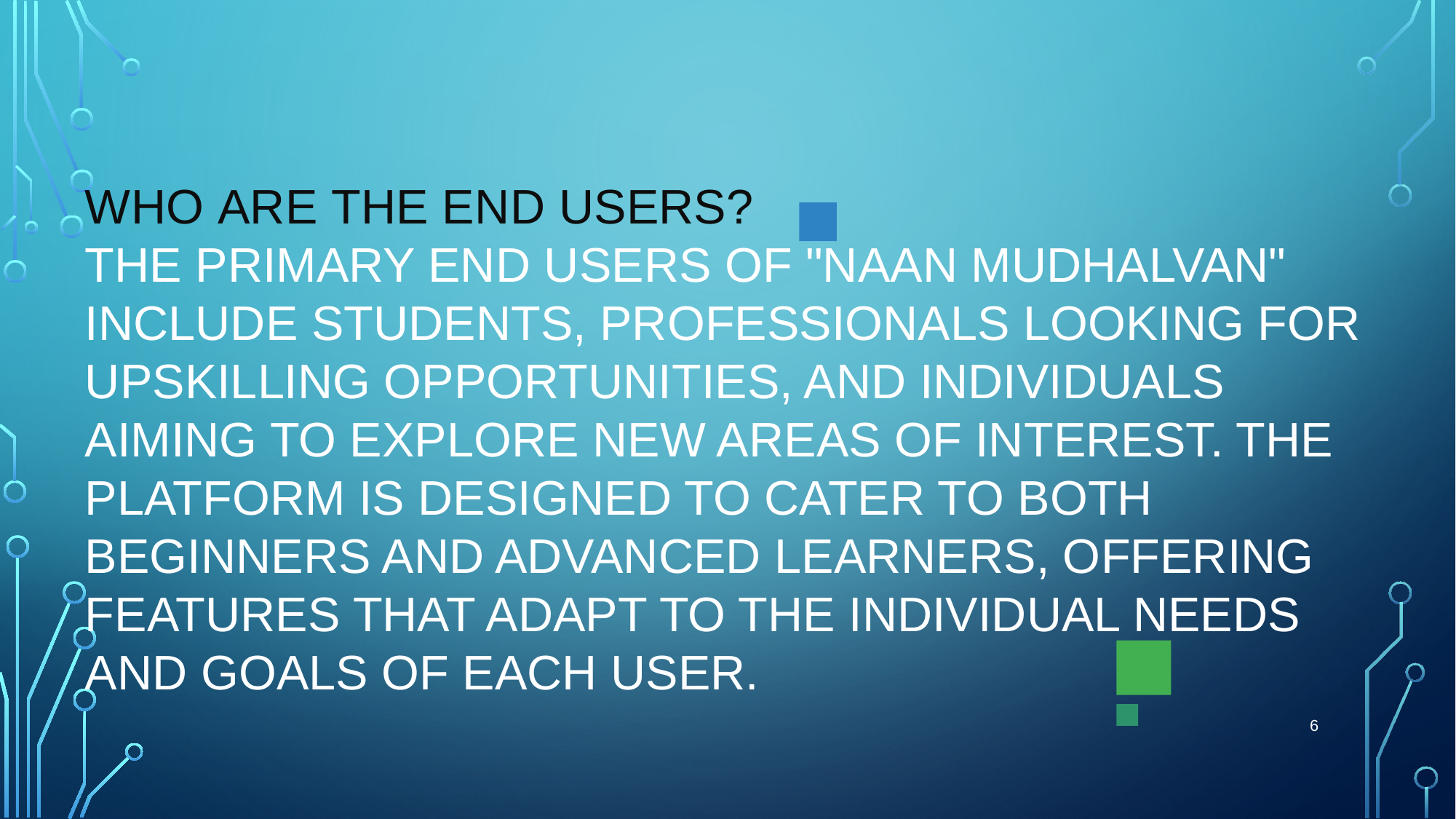

# WHO ARE THE END USERS? The primary end users of "Naan Mudhalvan" include students, professionals looking for upskilling opportunities, and individuals aiming to explore new areas of interest. The platform is designed to cater to both beginners and advanced learners, offering features that adapt to the individual needs and goals of each user.

6